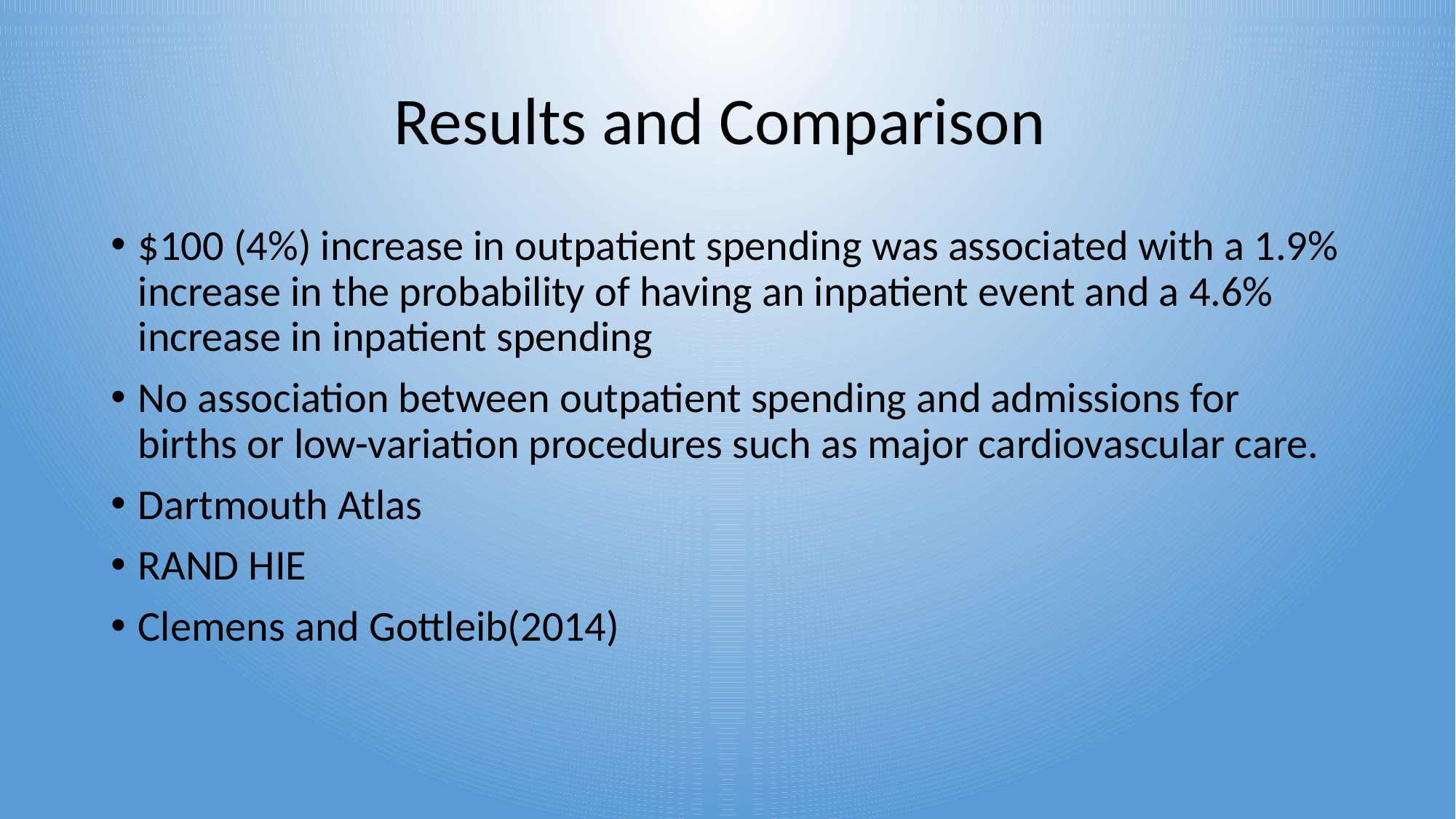

# Results and Comparison
$100 (4%) increase in outpatient spending was associated with a 1.9% increase in the probability of having an inpatient event and a 4.6% increase in inpatient spending
No association between outpatient spending and admissions for births or low-variation procedures such as major cardiovascular care.
Dartmouth Atlas
RAND HIE
Clemens and Gottleib(2014)